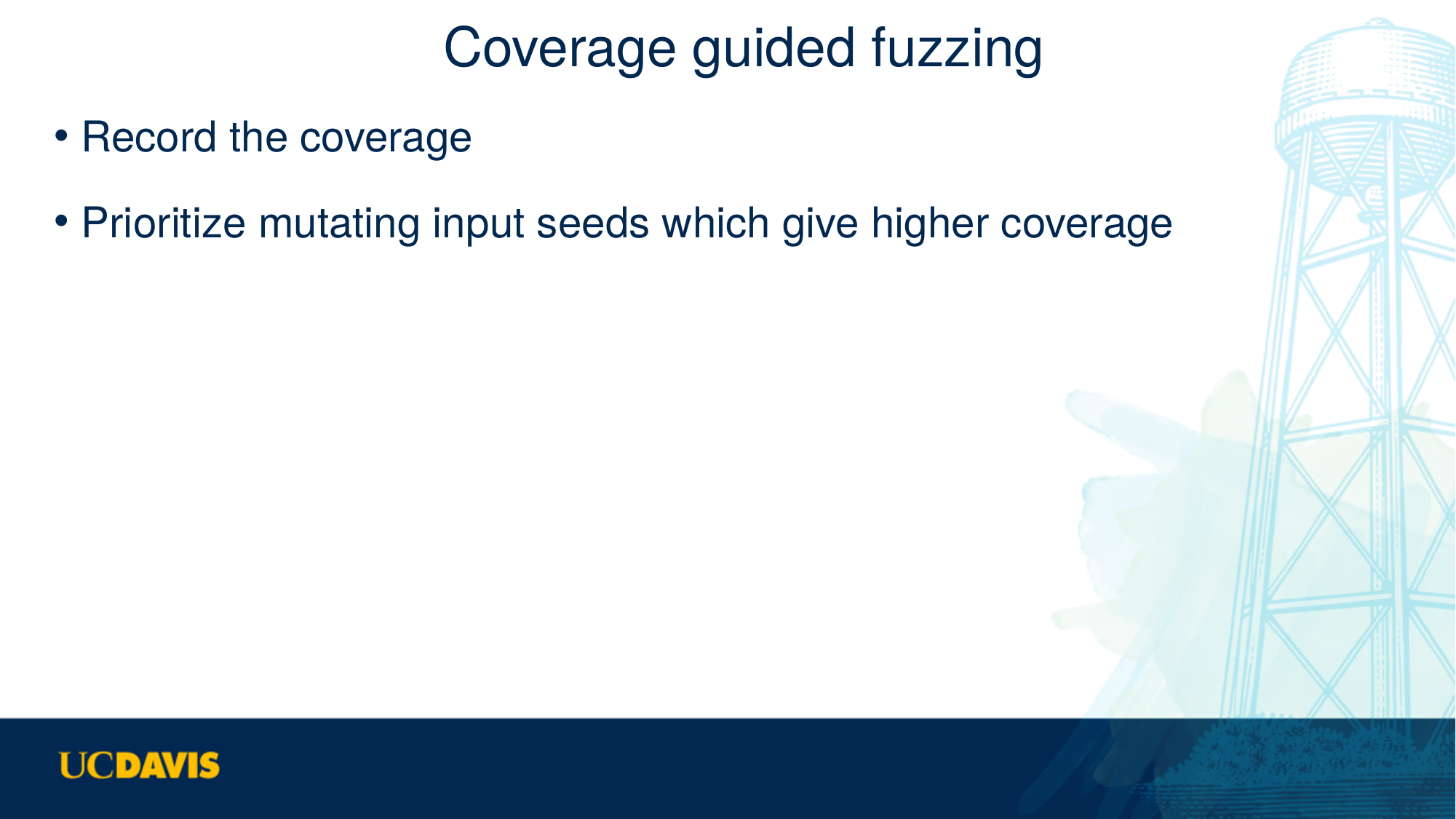

# Coverage guided fuzzing
Record the coverage
Prioritize mutating input seeds which give higher coverage